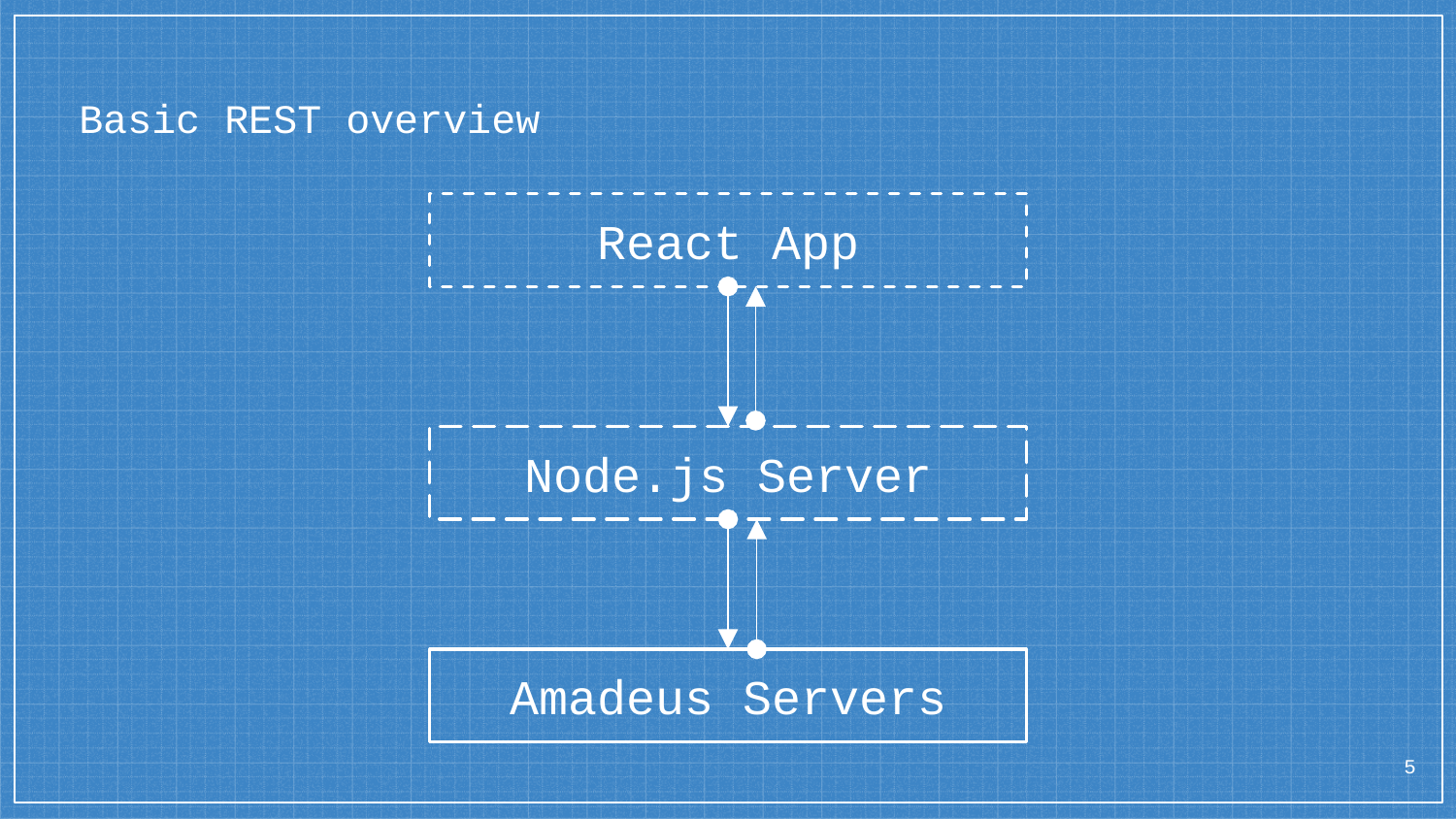

# Basic REST overview
React App
Node.js Server
Amadeus Servers
5